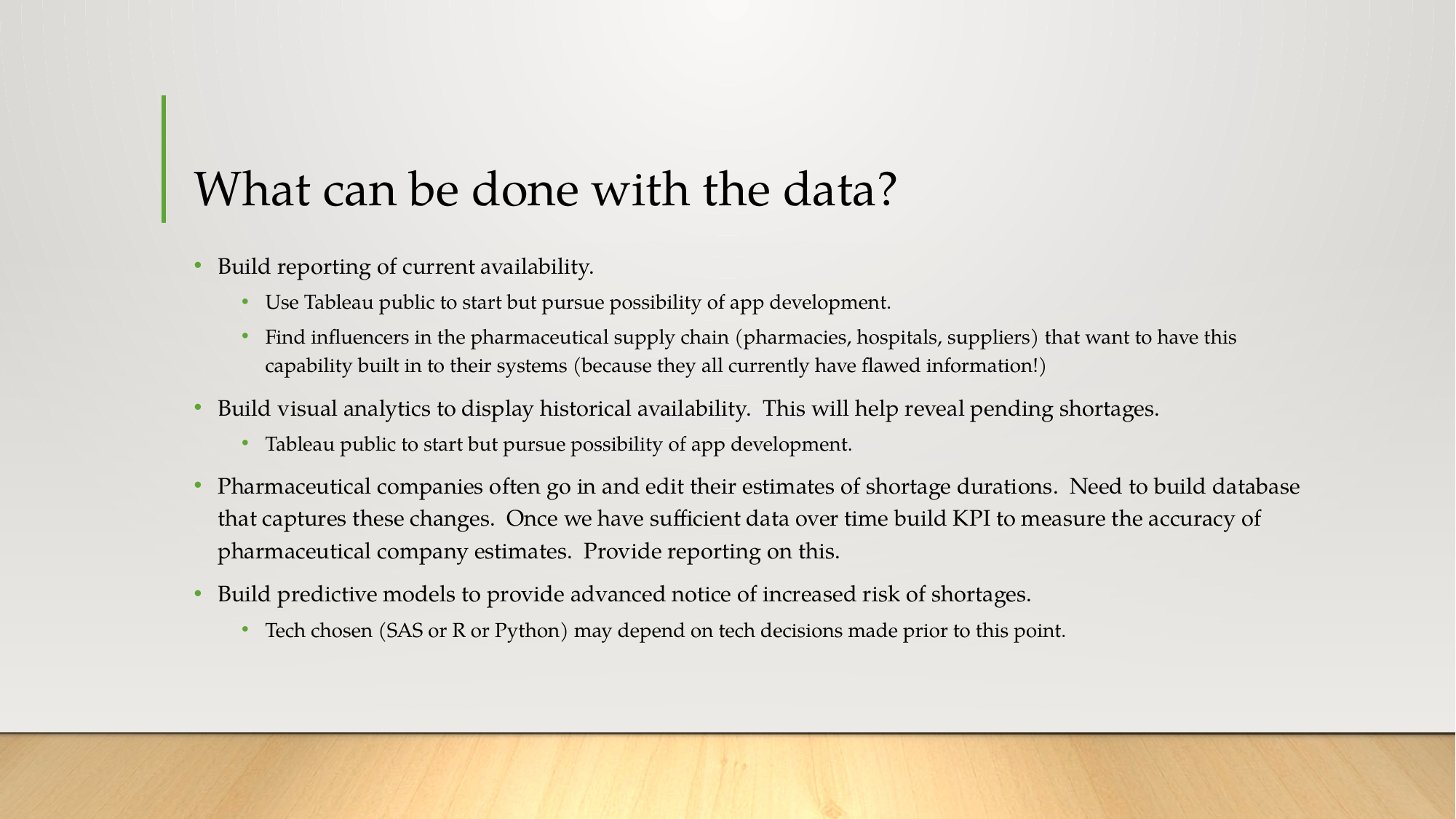

# What can be done with the data?
Build reporting of current availability.
Use Tableau public to start but pursue possibility of app development.
Find influencers in the pharmaceutical supply chain (pharmacies, hospitals, suppliers) that want to have this capability built in to their systems (because they all currently have flawed information!)
Build visual analytics to display historical availability.  This will help reveal pending shortages.
Tableau public to start but pursue possibility of app development.
Pharmaceutical companies often go in and edit their estimates of shortage durations.  Need to build database that captures these changes.  Once we have sufficient data over time build KPI to measure the accuracy of pharmaceutical company estimates.  Provide reporting on this.
Build predictive models to provide advanced notice of increased risk of shortages.
Tech chosen (SAS or R or Python) may depend on tech decisions made prior to this point.